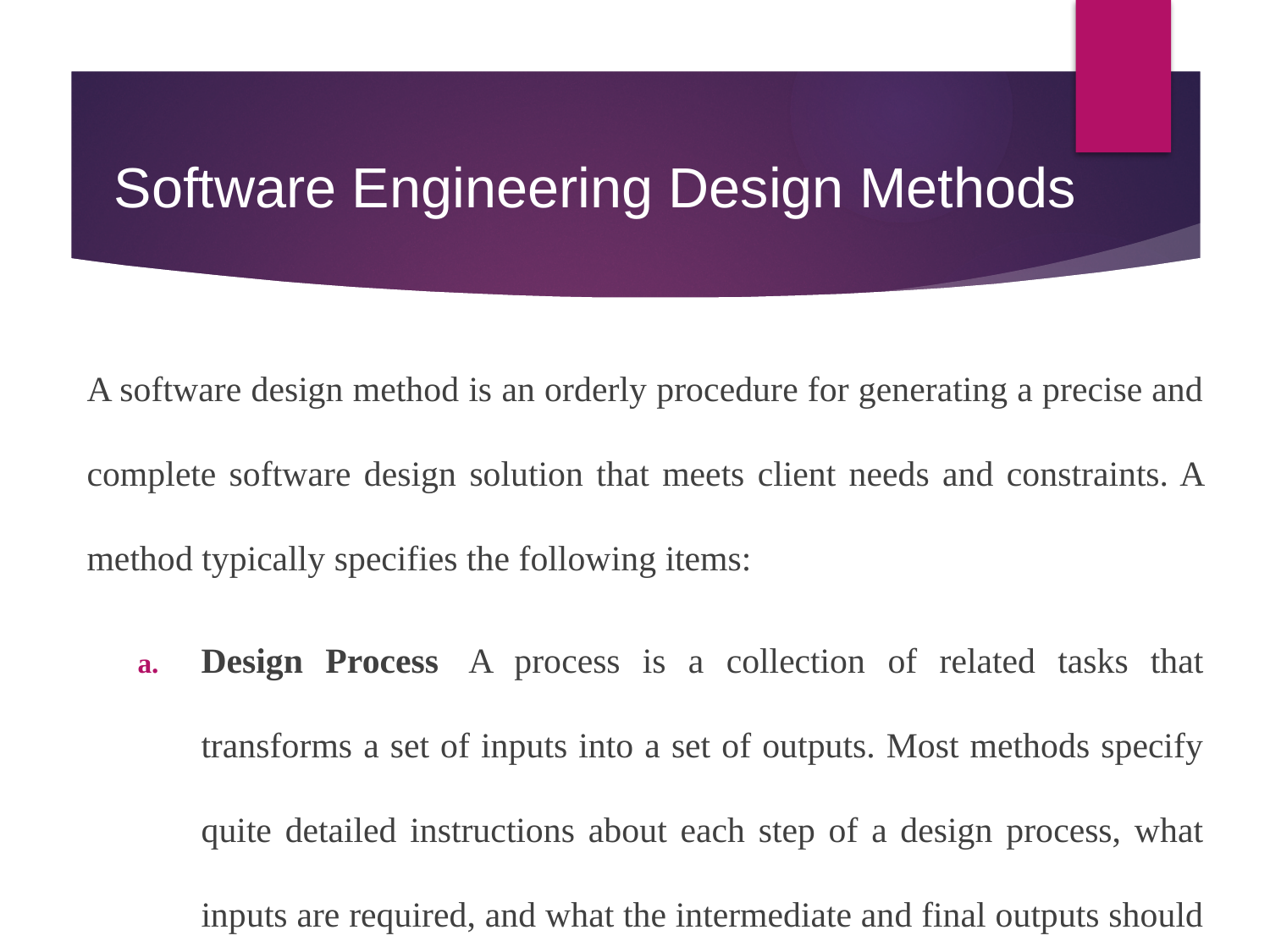

Software Engineering Design Methods
A software design method is an orderly procedure for generating a precise and complete software design solution that meets client needs and constraints. A method typically specifies the following items:
Design Process	A process is a collection of related tasks that transforms a set of inputs into a set of outputs. Most methods specify quite detailed instructions about each step of a design process, what inputs are required, and what the intermediate and final outputs should be.